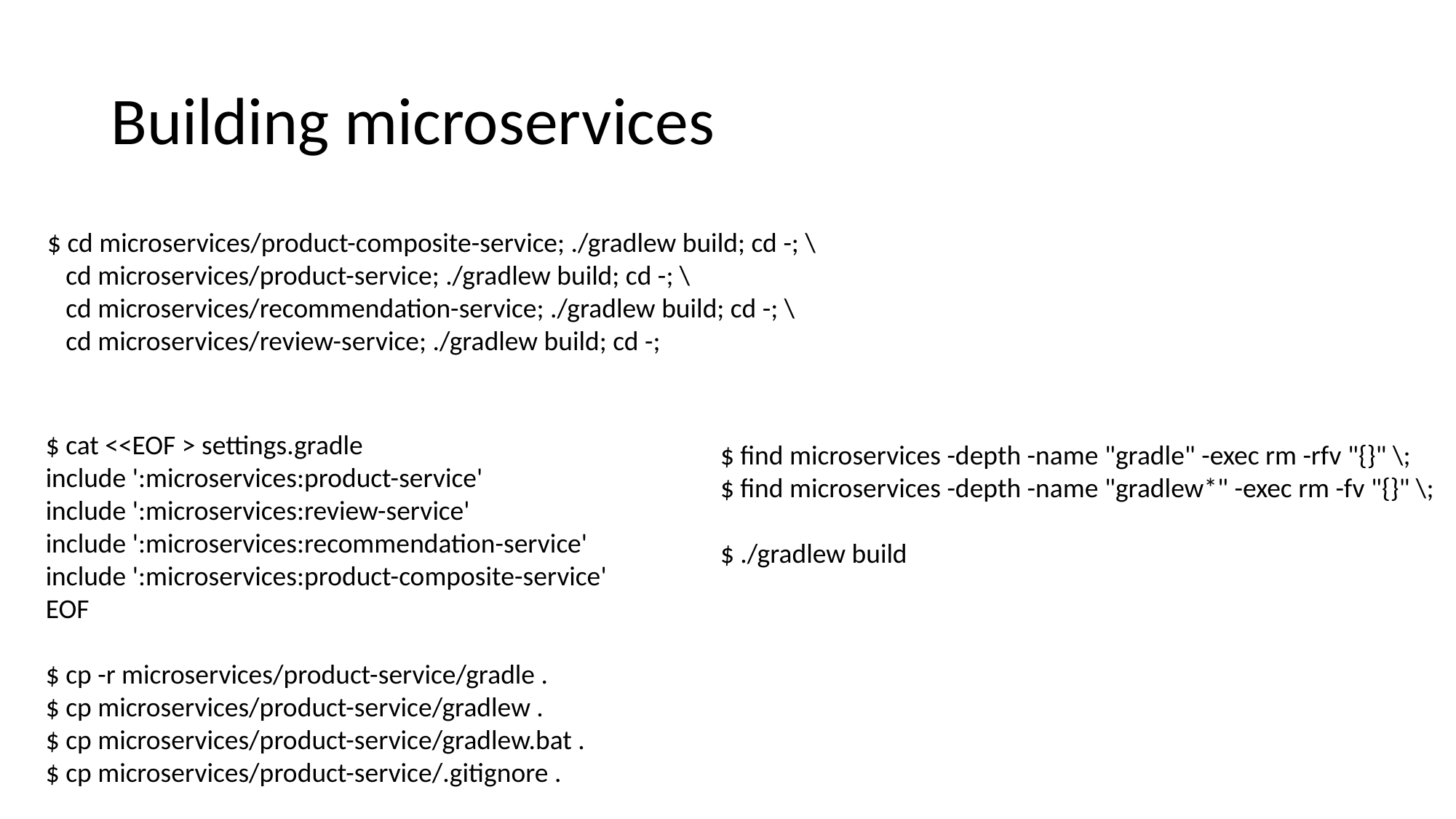

# Building microservices
$ cd microservices/product-composite-service; ./gradlew build; cd -; \
   cd microservices/product-service; ./gradlew build; cd -; \
   cd microservices/recommendation-service; ./gradlew build; cd -; \
   cd microservices/review-service; ./gradlew build; cd -;
$ cat <<EOF > settings.gradle
include ':microservices:product-service'
include ':microservices:review-service'
include ':microservices:recommendation-service'
include ':microservices:product-composite-service'
EOF

$ cp -r microservices/product-service/gradle .
$ cp microservices/product-service/gradlew .
$ cp microservices/product-service/gradlew.bat .
$ cp microservices/product-service/.gitignore .
$ find microservices -depth -name "gradle" -exec rm -rfv "{}" \;
$ find microservices -depth -name "gradlew*" -exec rm -fv "{}" \;

$ ./gradlew build